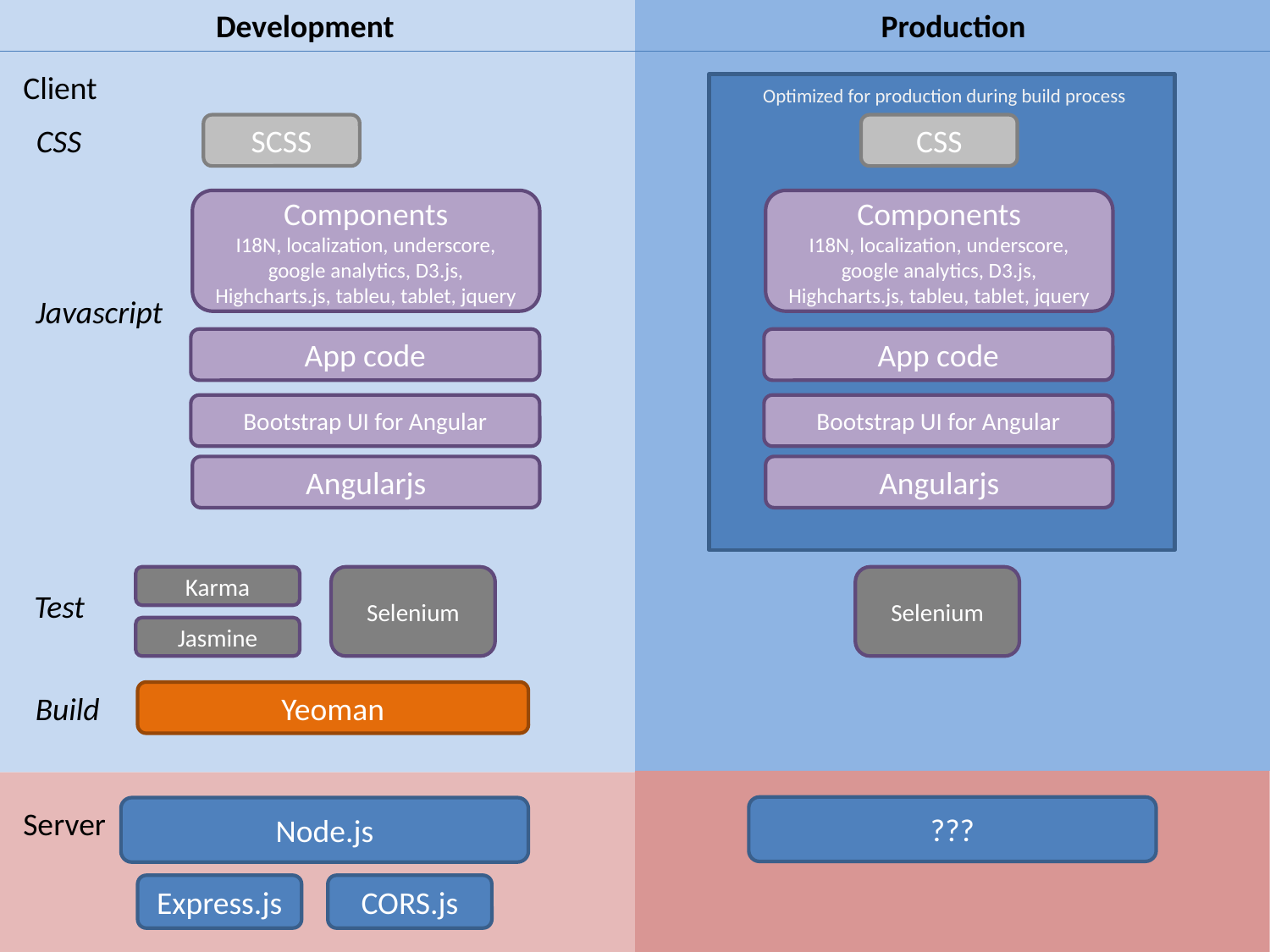

Development
Production

Client

Optimized for production during build process
CSS
SCSS
CSS
Components
I18N, localization, underscore, google analytics, D3.js, Highcharts.js, tableu, tablet, jquery
Components
I18N, localization, underscore, google analytics, D3.js, Highcharts.js, tableu, tablet, jquery
Javascript
App code
App code
Bootstrap UI for Angular
Bootstrap UI for Angular
Angularjs
Angularjs
Selenium
Karma
Selenium
Test
Jasmine
Build
Yeoman

???
Server
Node.js
Express.js
CORS.js